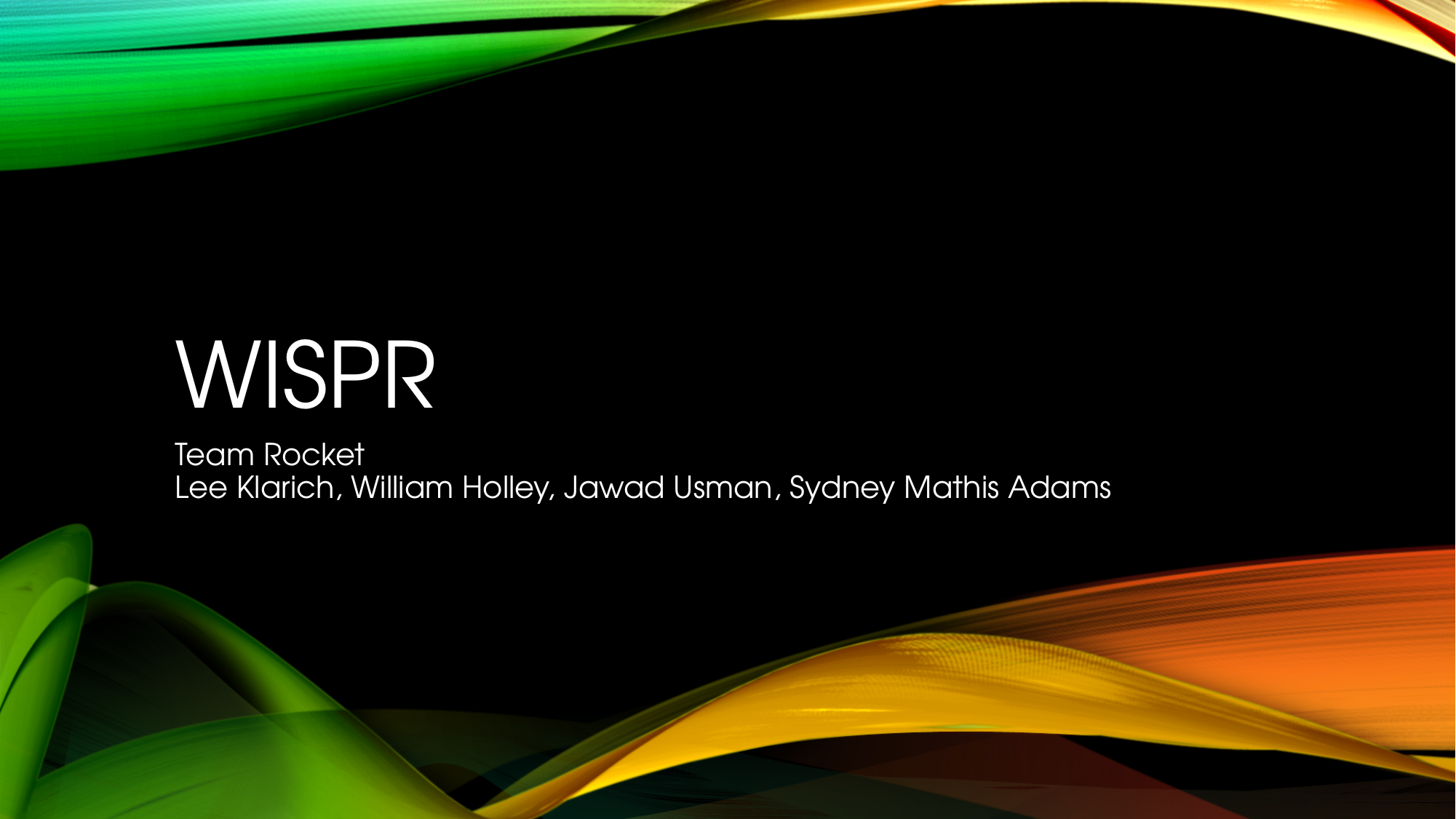

# WISPR
Team Rocket
Lee Klarich, William Holley, Jawad Usman, Sydney Mathis Adams